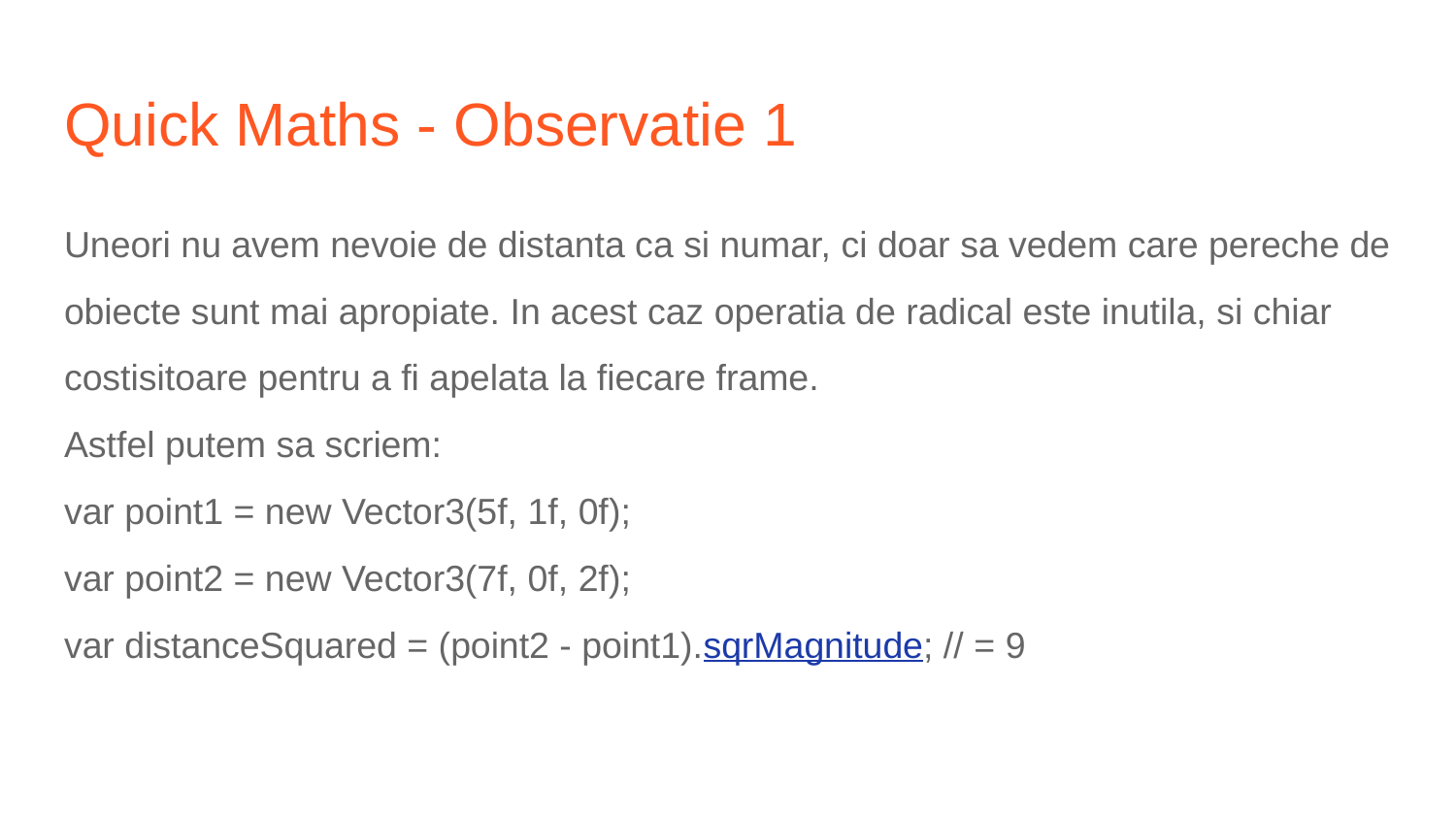

# Quick Maths - Observatie 1
Uneori nu avem nevoie de distanta ca si numar, ci doar sa vedem care pereche de obiecte sunt mai apropiate. In acest caz operatia de radical este inutila, si chiar costisitoare pentru a fi apelata la fiecare frame.
Astfel putem sa scriem:
var point1 = new Vector3(5f, 1f, 0f);
var point2 = new Vector3(7f, 0f, 2f);
var distanceSquared = (point2 - point1).sqrMagnitude; // = 9